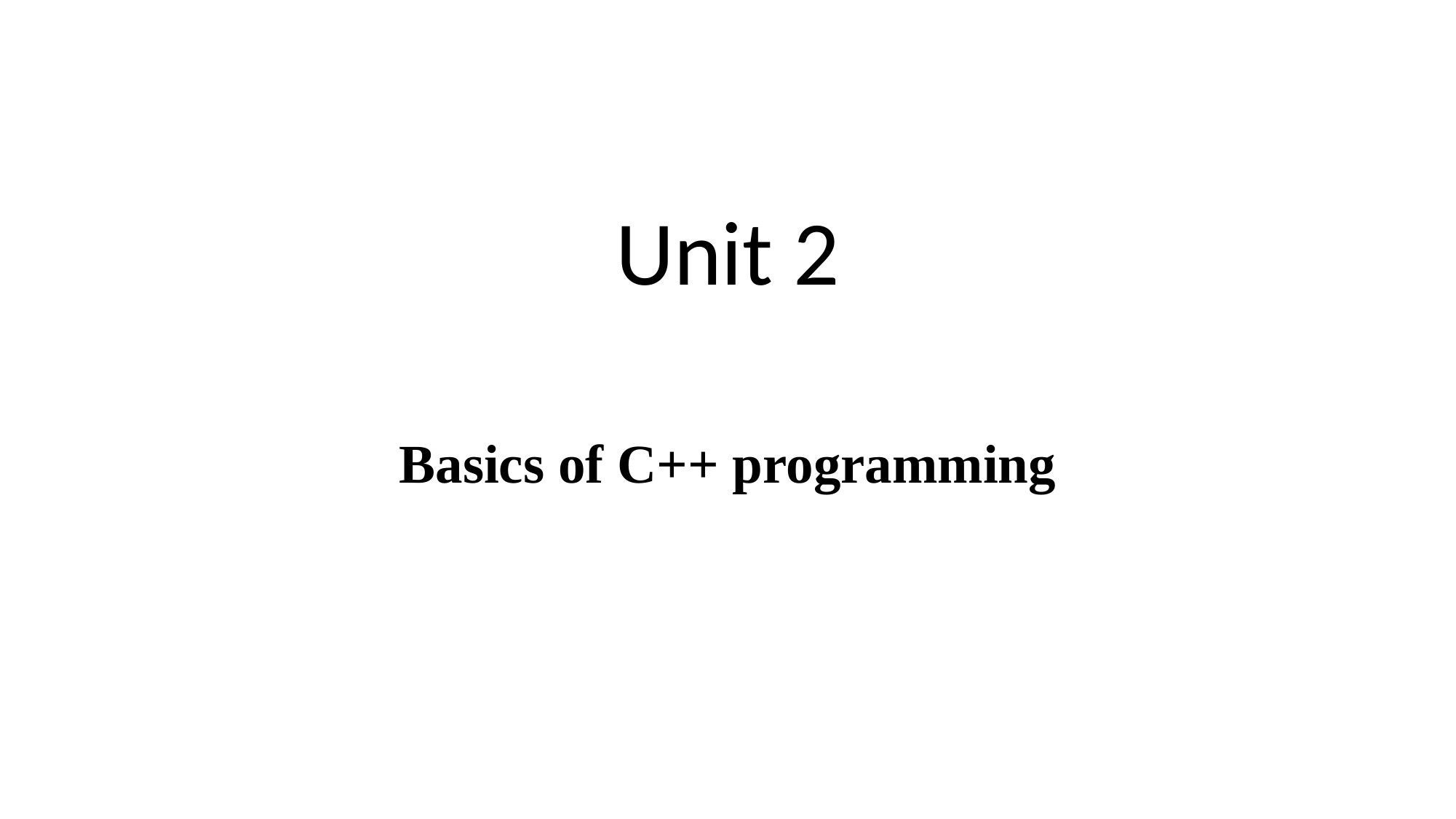

# Unit 2
Basics of C++ programming